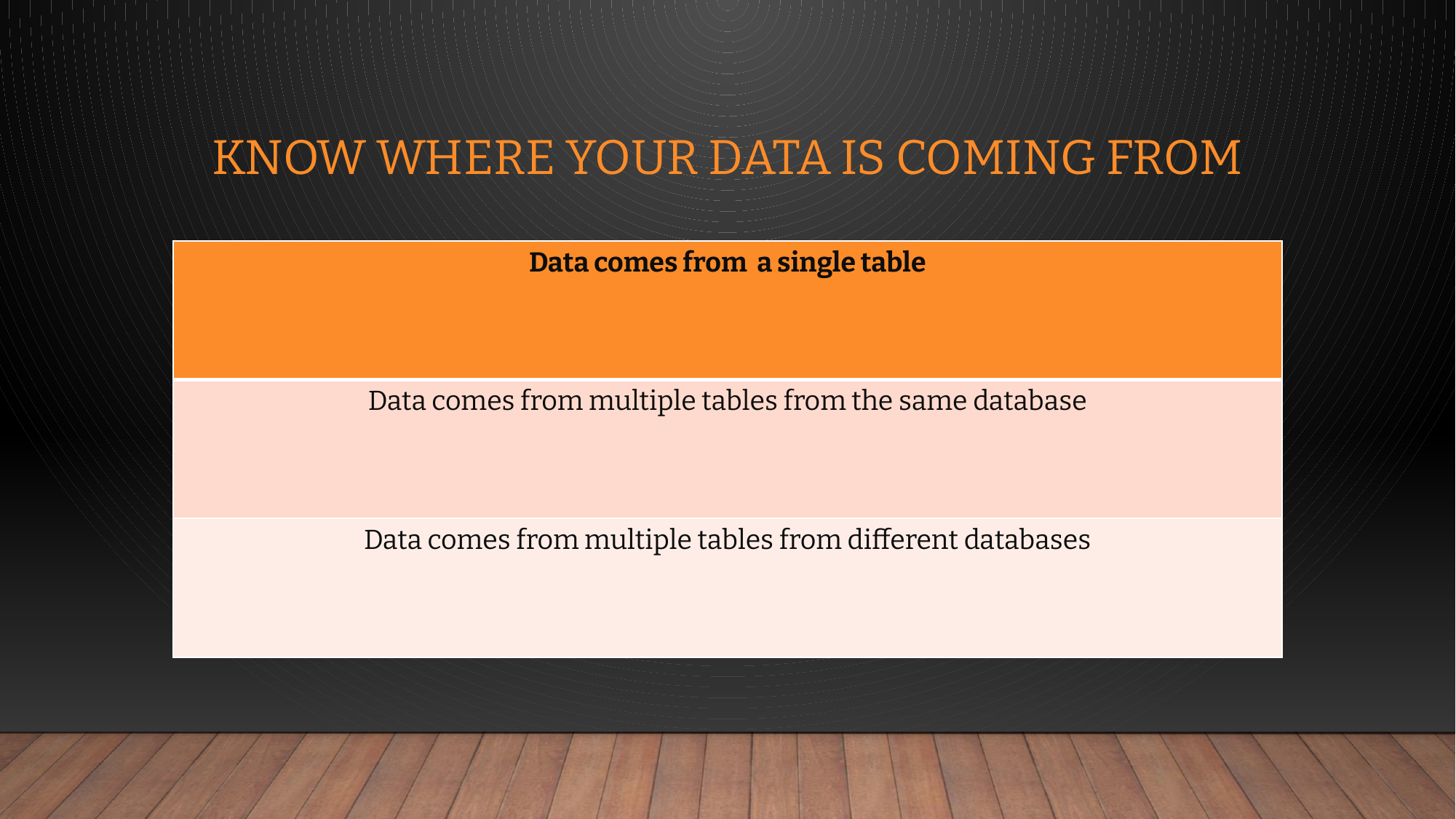

# Know where your data is coming From
| Data comes from a single table |
| --- |
| Data comes from multiple tables from the same database |
| Data comes from multiple tables from different databases |